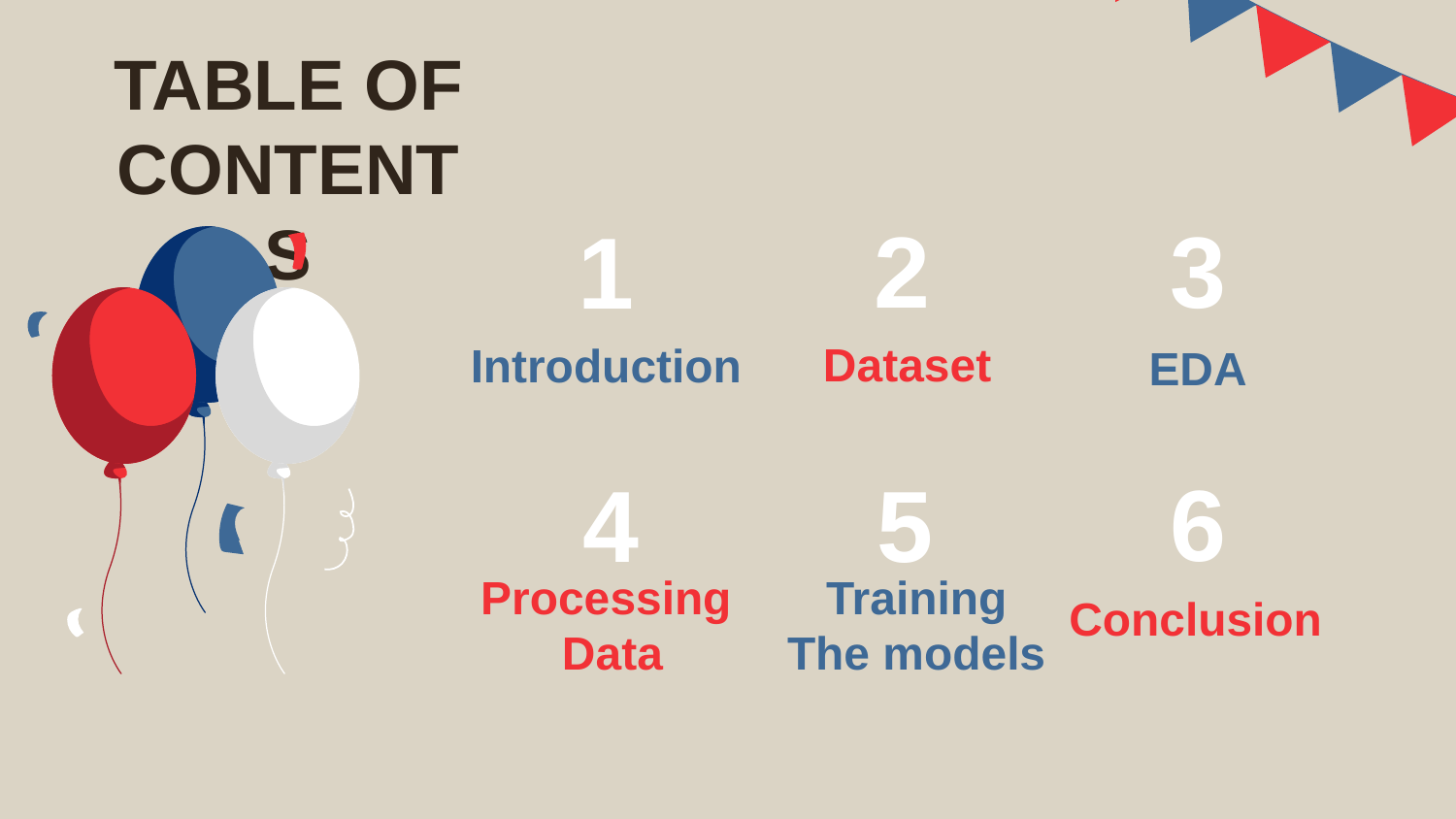

TABLE OF CONTENTS
2
3
1

Dataset
# Introduction
EDA
6
4
5
Conclusion
Processing
 Data
Training
The models